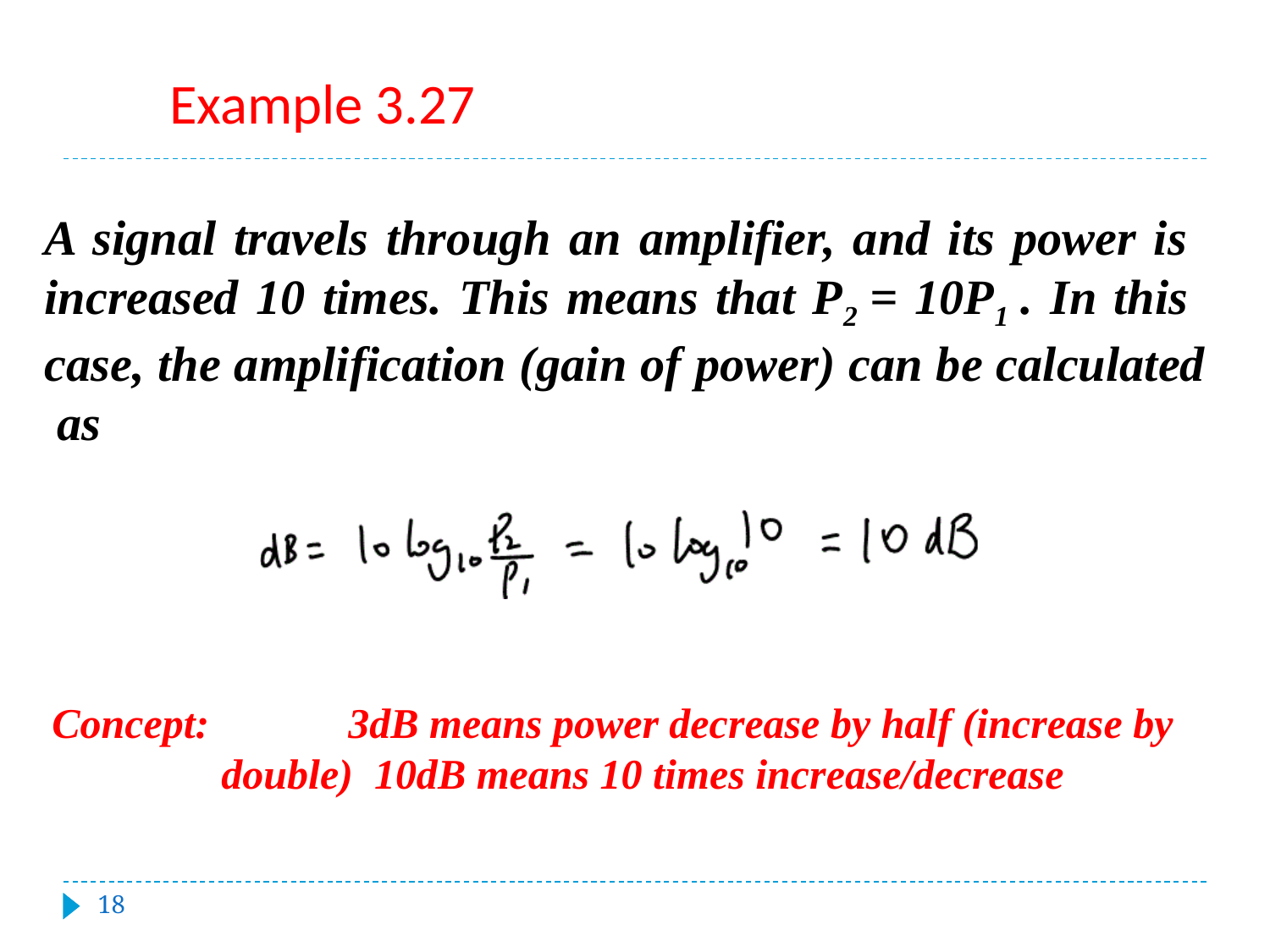

#
Example 3.27
A signal travels through an amplifier, and its power is  increased 10 times. This means that P2 = 10P1 . In this  case, the amplification (gain of power) can be calculated  as

Concept:		3dB means power decrease by half (increase by double)  10dB means 10 times increase/decrease
18